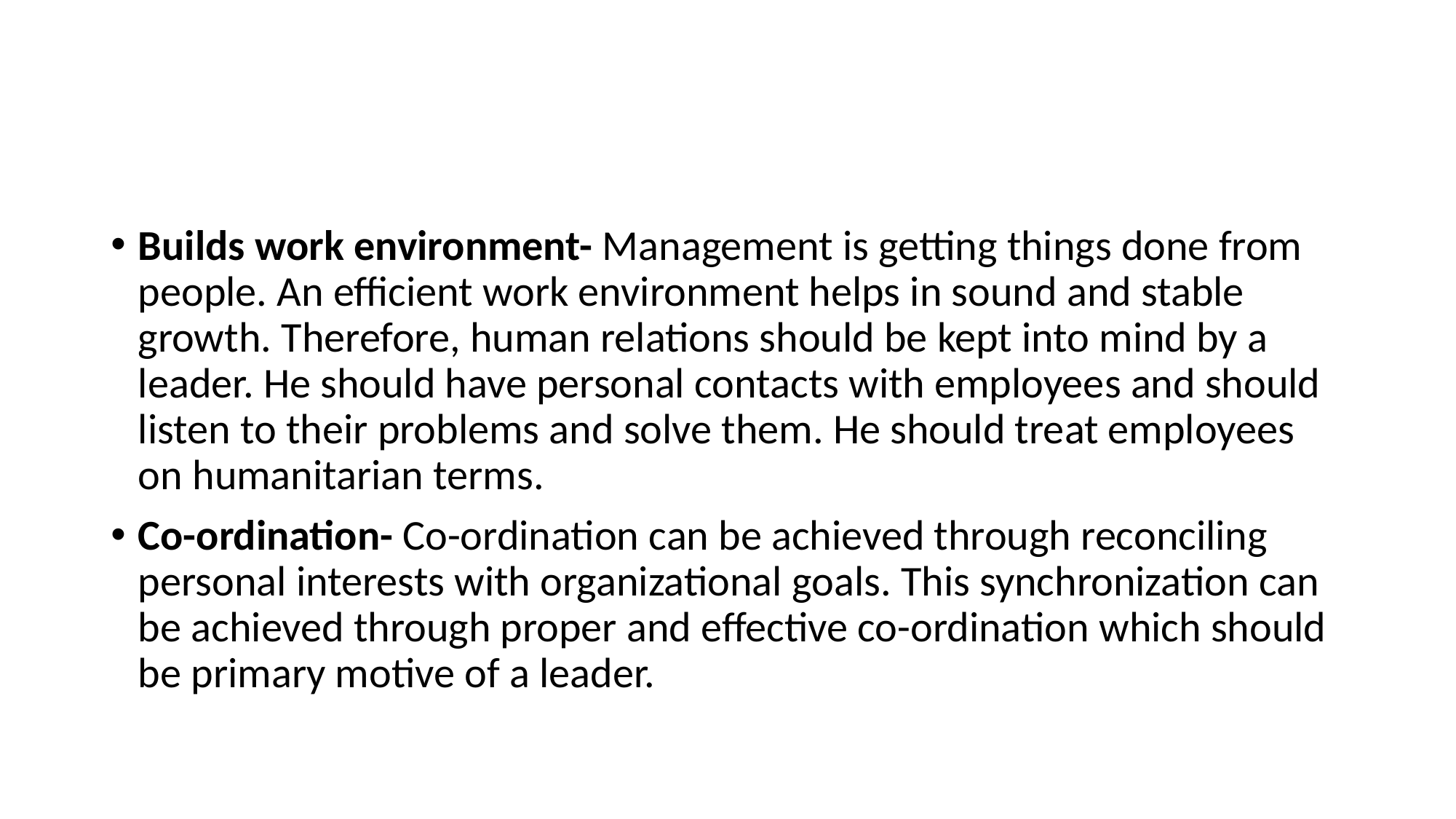

Builds work environment- Management is getting things done from people. An efficient work environment helps in sound and stable growth. Therefore, human relations should be kept into mind by a leader. He should have personal contacts with employees and should listen to their problems and solve them. He should treat employees on humanitarian terms.
Co-ordination- Co-ordination can be achieved through reconciling personal interests with organizational goals. This synchronization can be achieved through proper and effective co-ordination which should be primary motive of a leader.